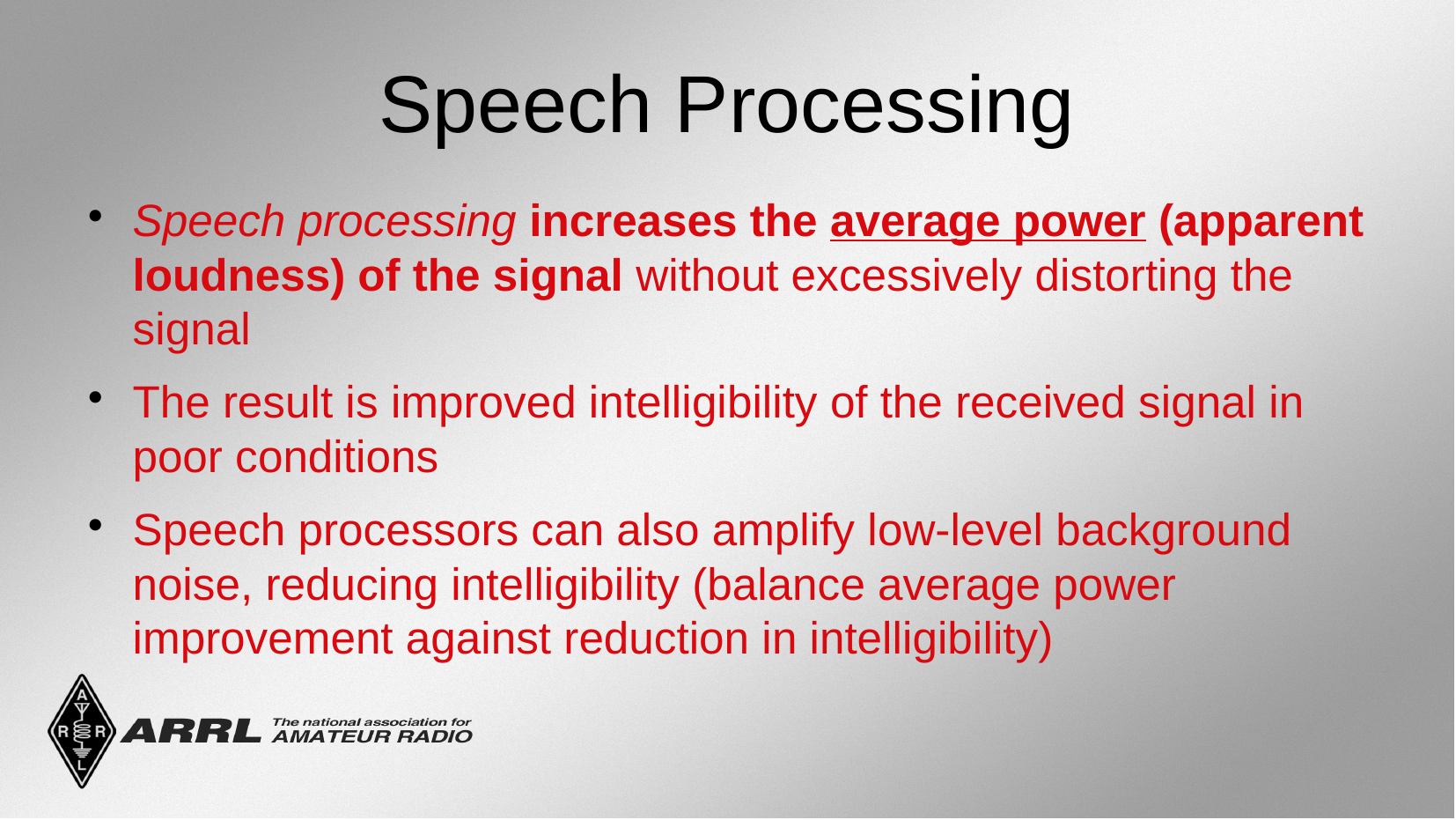

Speech Processing

Speech processing increases the average power (apparent loudness) of the signal without excessively distorting the signal
The result is improved intelligibility of the received signal in poor conditions
Speech processors can also amplify low-level background noise, reducing intelligibility (balance average power improvement against reduction in intelligibility)